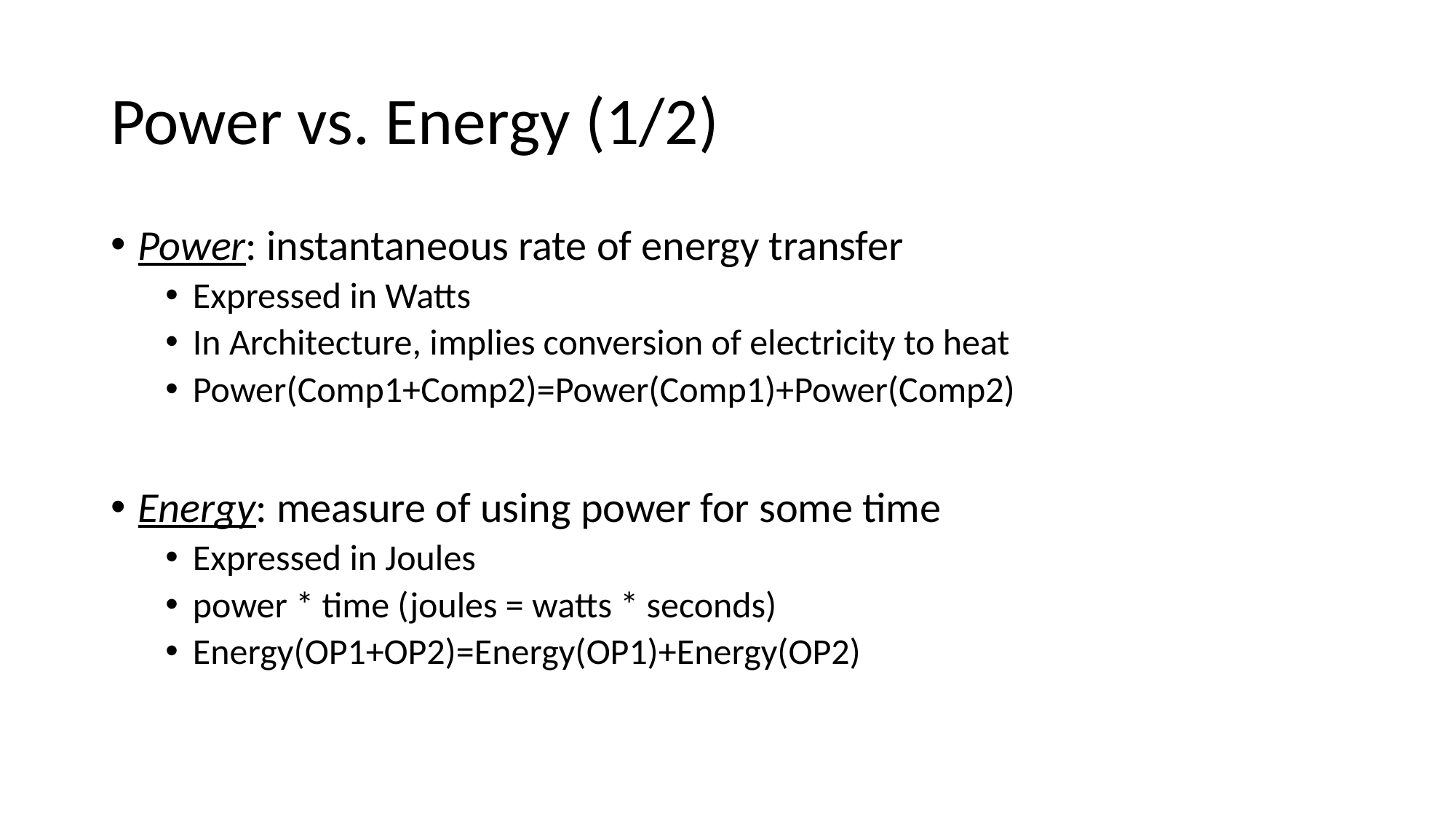

# Power vs. Energy (1/2)
Power: instantaneous rate of energy transfer
Expressed in Watts
In Architecture, implies conversion of electricity to heat
Power(Comp1+Comp2)=Power(Comp1)+Power(Comp2)

Energy: measure of using power for some time
Expressed in Joules
power * time (joules = watts * seconds)
Energy(OP1+OP2)=Energy(OP1)+Energy(OP2)